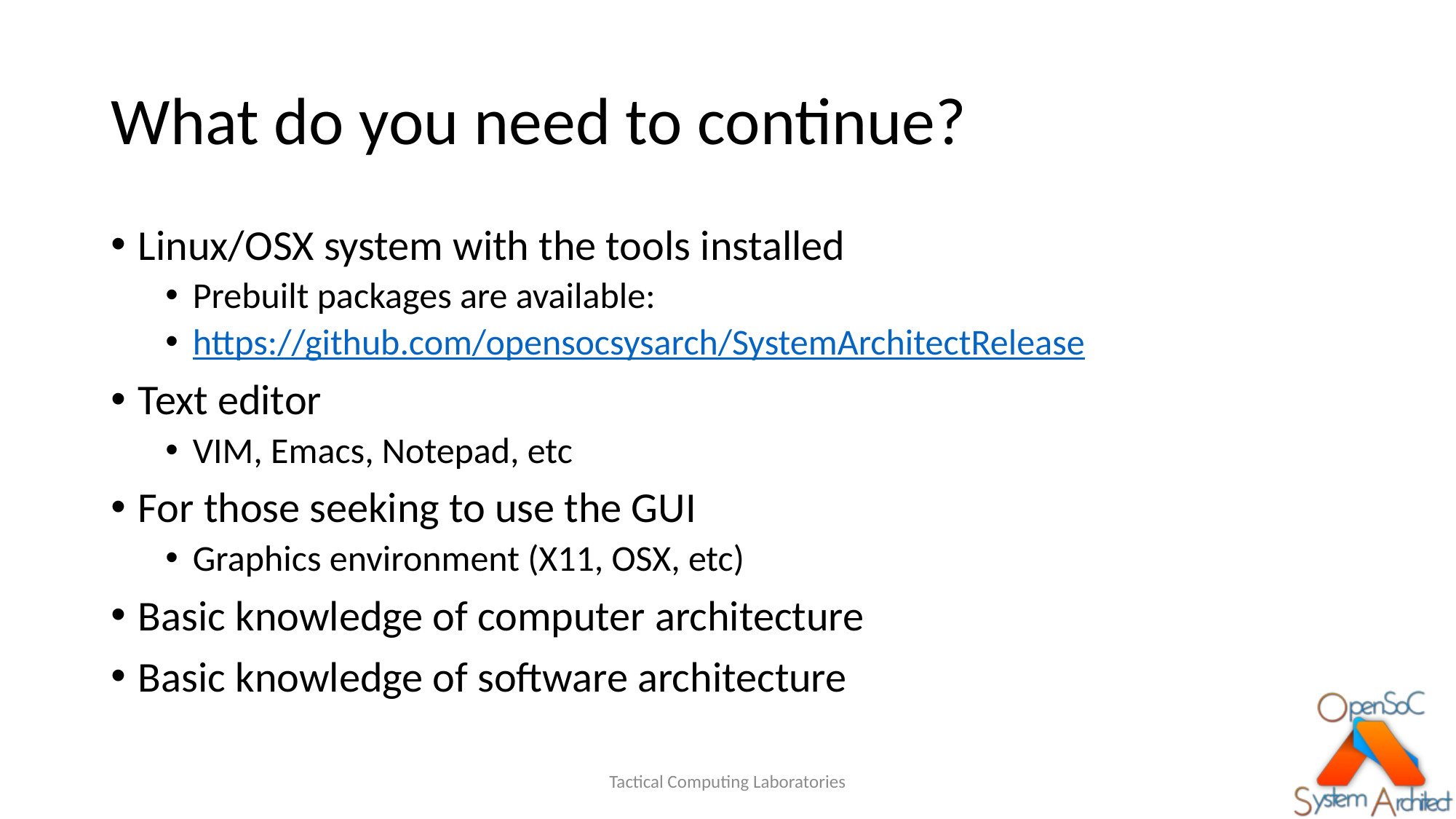

# What do you need to continue?
Linux/OSX system with the tools installed
Prebuilt packages are available:
https://github.com/opensocsysarch/SystemArchitectRelease
Text editor
VIM, Emacs, Notepad, etc
For those seeking to use the GUI
Graphics environment (X11, OSX, etc)
Basic knowledge of computer architecture
Basic knowledge of software architecture

Tactical Computing Laboratories